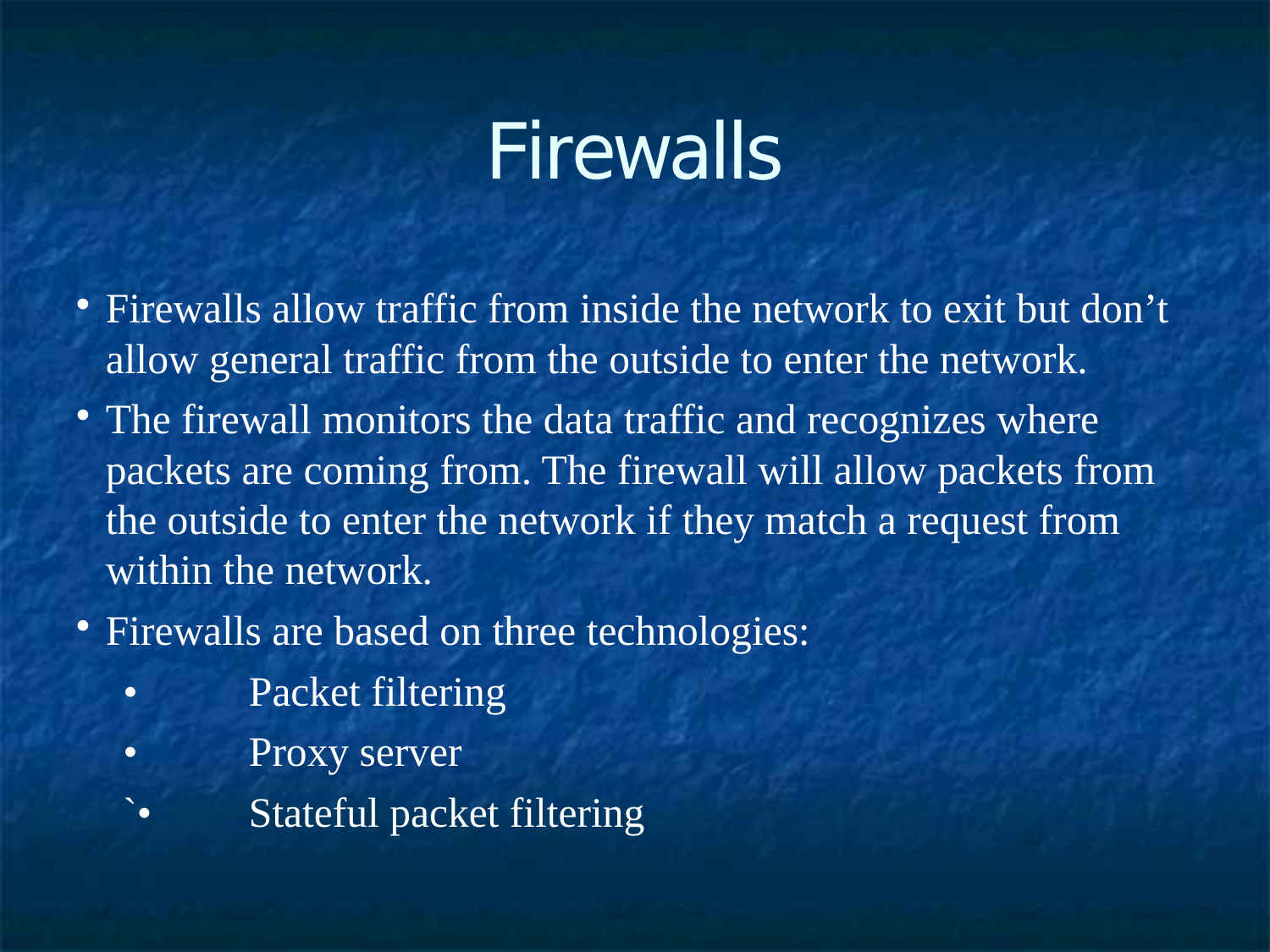

Firewalls
Firewalls allow traffic from inside the network to exit but don’t allow general traffic from the outside to enter the network.
The firewall monitors the data traffic and recognizes where packets are coming from. The firewall will allow packets from the outside to enter the network if they match a request from within the network.
Firewalls are based on three technologies:
		•	Packet filtering
		•	Proxy server
		`•	Stateful packet filtering